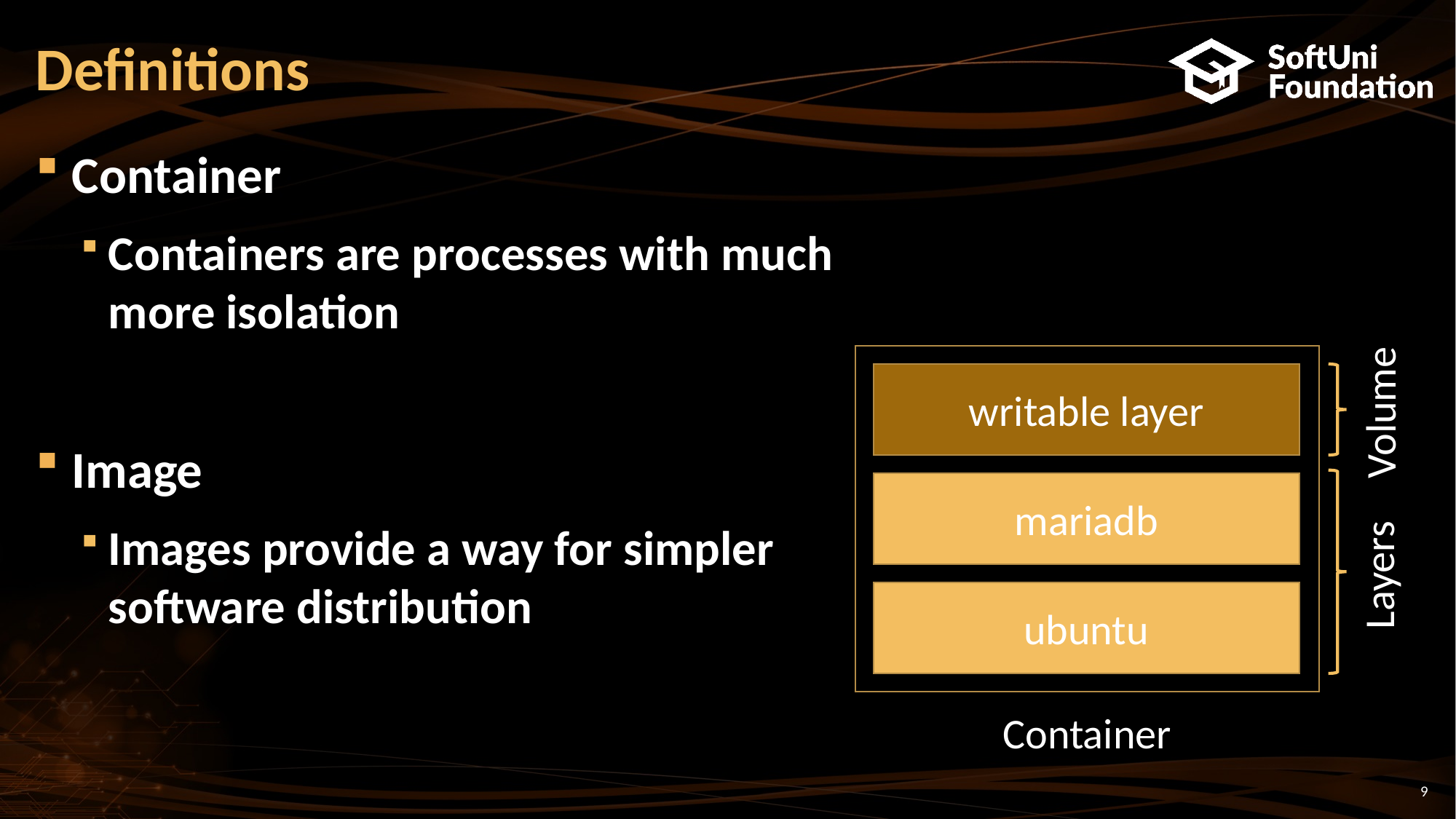

# Definitions
Container
Containers are processes with much more isolation

Image
Images provide a way for simpler software distribution

writable layer

Volume

mariadb
Layers
ubuntu
Container
9